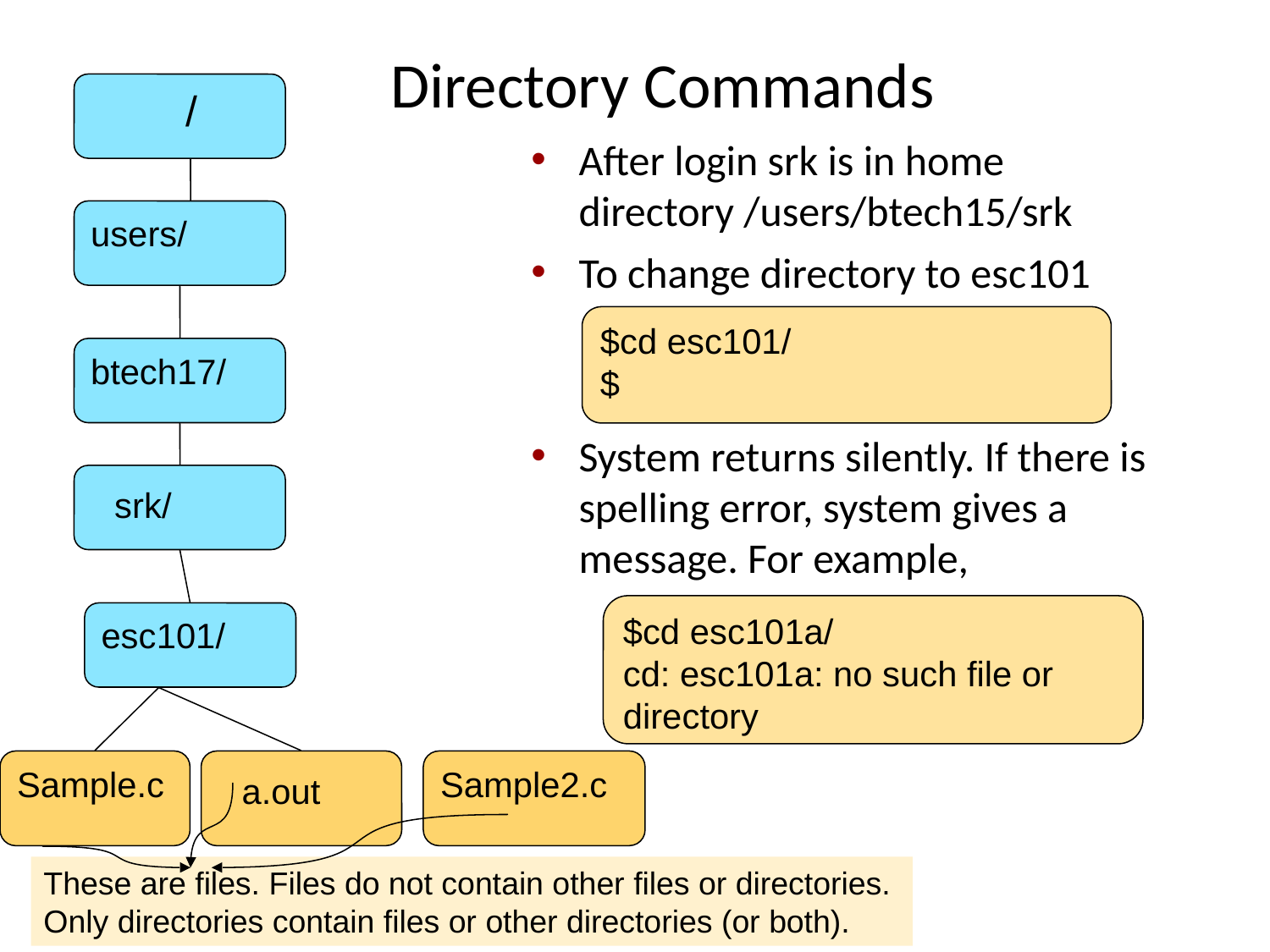

Directory Commands
        /

users/

btech17/

  srk/

esc101/

Sample.c
  a.out
Sample2.c
After login srk is in home directory /users/btech15/srk
To change directory to esc101

System returns silently. If there is spelling error, system gives a message. For example,

$cd esc101/
$
$cd esc101a/
cd: esc101a: no such file or directory
These are files. Files do not contain other files or directories.
Only directories contain files or other directories (or both).
IC-100